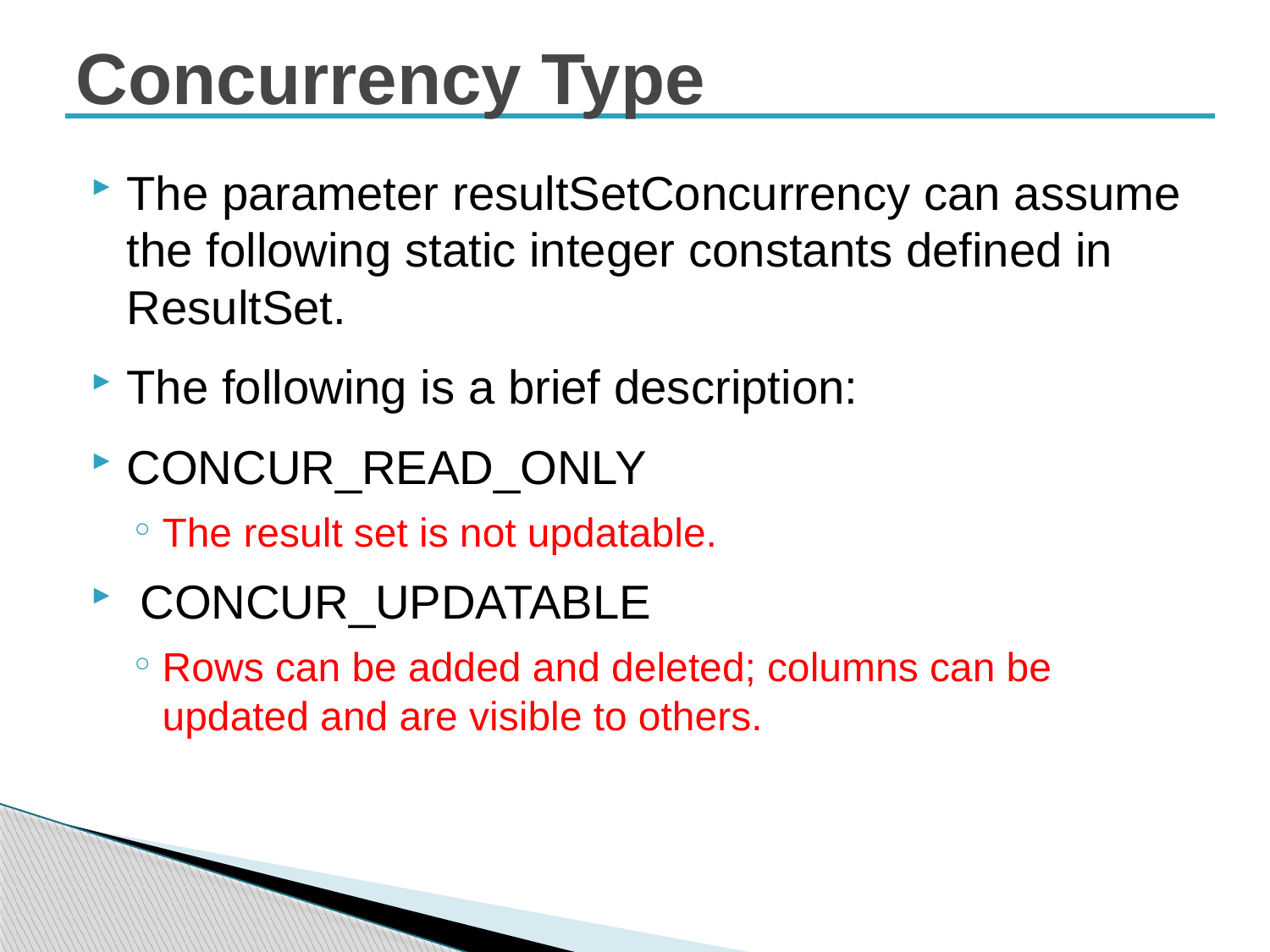

# Concurrency Type
The parameter resultSetConcurrency can assume the following static integer constants defined in ResultSet.
The following is a brief description:
CONCUR_READ_ONLY
The result set is not updatable.
 CONCUR_UPDATABLE
Rows can be added and deleted; columns can be updated and are visible to others.